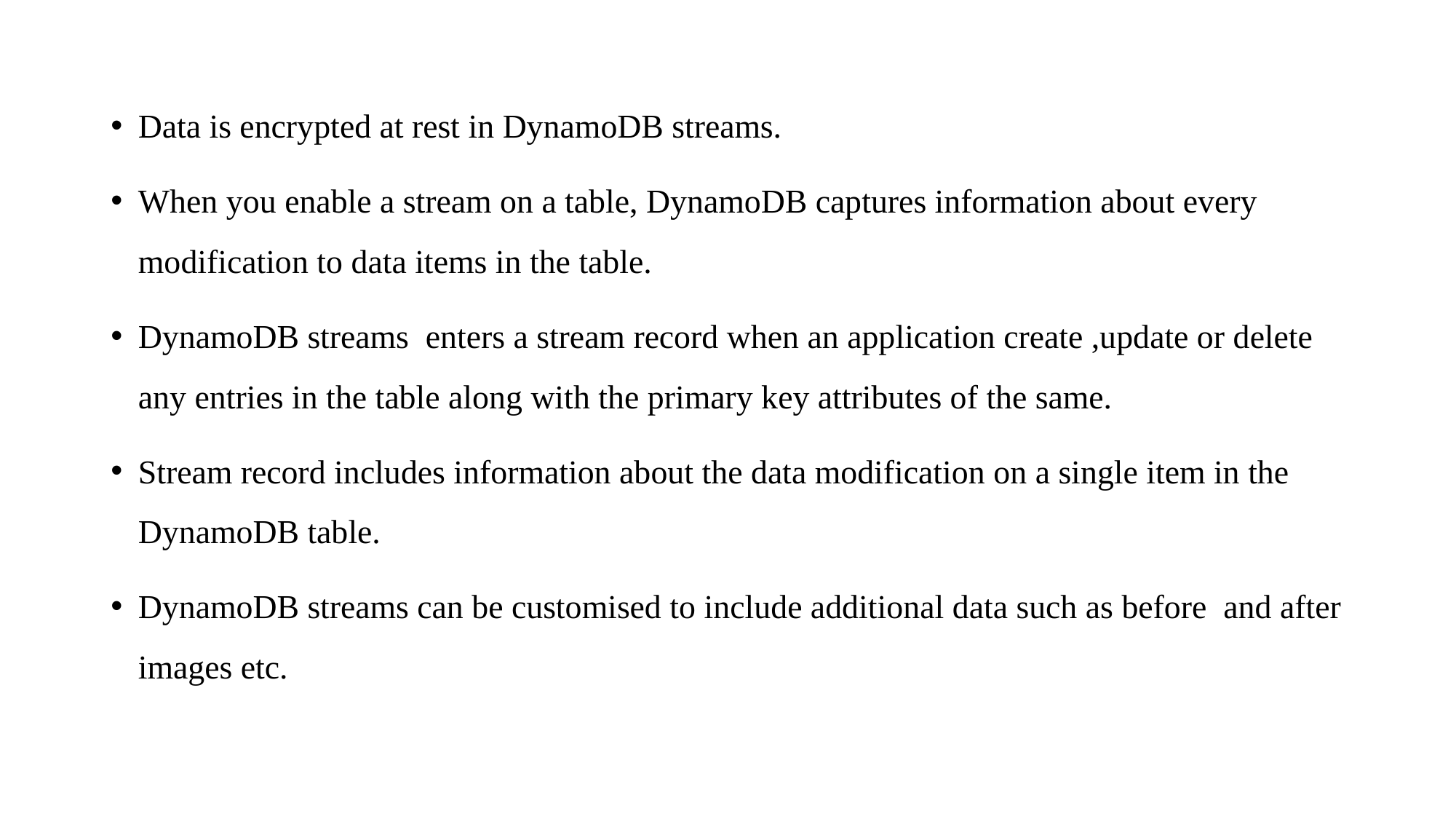

Data is encrypted at rest in DynamoDB streams.
When you enable a stream on a table, DynamoDB captures information about every modification to data items in the table.
DynamoDB streams  enters a stream record when an application create ,update or delete any entries in the table along with the primary key attributes of the same.
Stream record includes information about the data modification on a single item in the DynamoDB table.
DynamoDB streams can be customised to include additional data such as before  and after images etc.